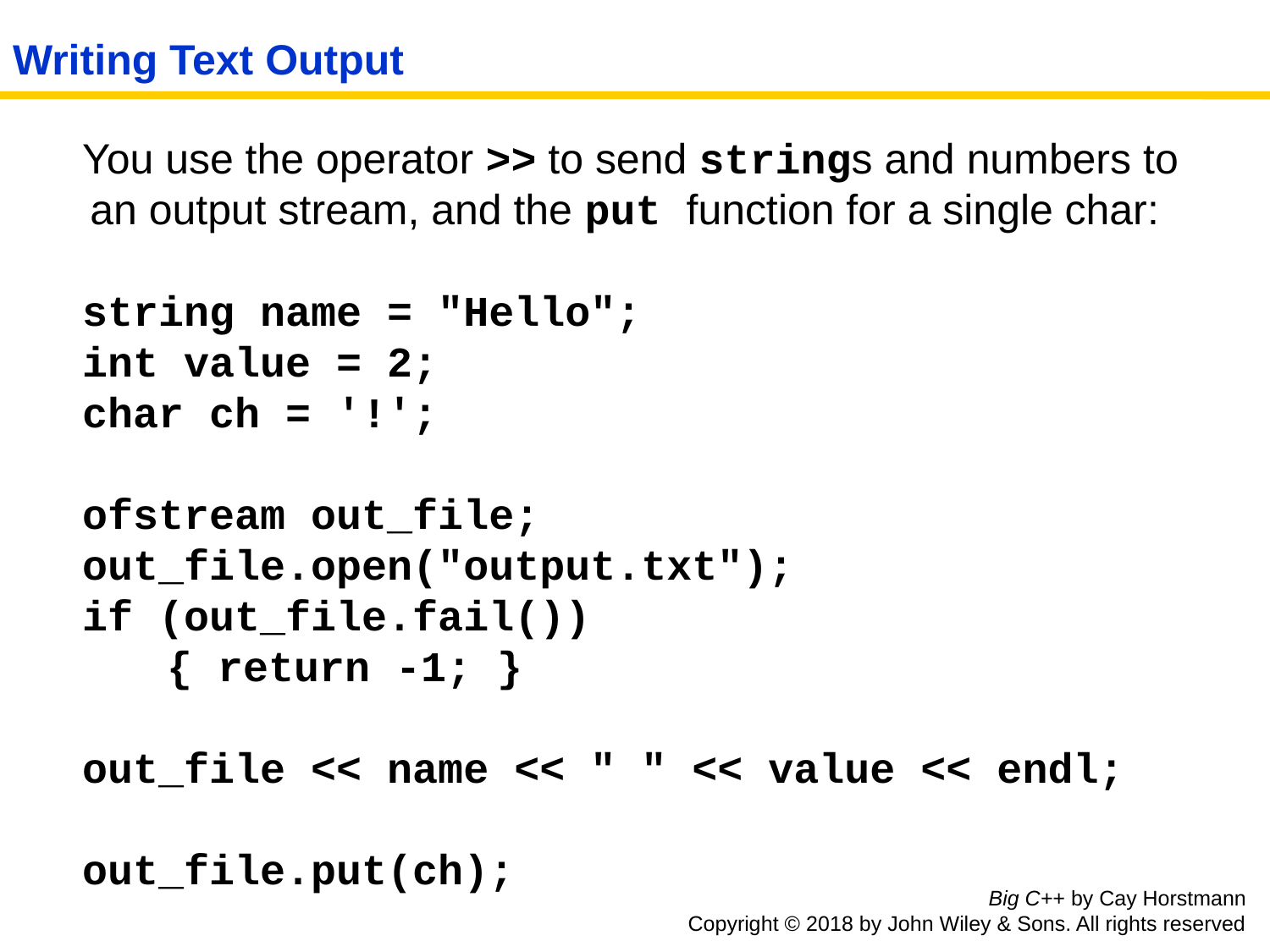

# Writing Text Output
You use the operator >> to send strings and numbers to an output stream, and the put function for a single char:

string name = "Hello";
int value = 2;
char ch = '!';

ofstream out_file;
out_file.open("output.txt");
if (out_file.fail())
	{ return -1; }

out_file << name << " " << value << endl;

out_file.put(ch);

Big C++ by Cay Horstmann
Copyright © 2018 by John Wiley & Sons. All rights reserved